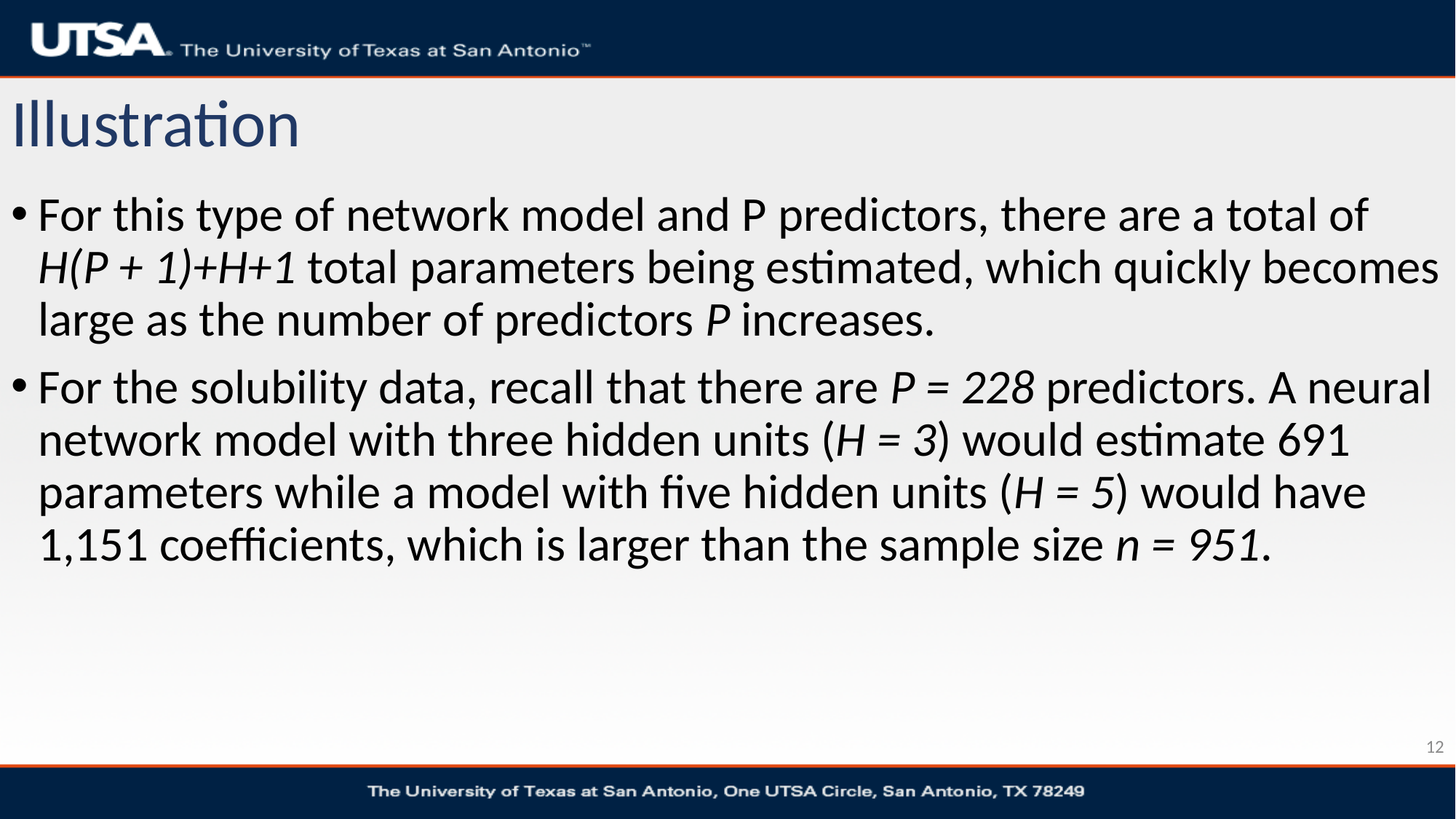

# Illustration
For this type of network model and P predictors, there are a total of H(P + 1)+H+1 total parameters being estimated, which quickly becomes large as the number of predictors P increases.
For the solubility data, recall that there are P = 228 predictors. A neural network model with three hidden units (H = 3) would estimate 691 parameters while a model with five hidden units (H = 5) would have 1,151 coefficients, which is larger than the sample size n = 951.
12